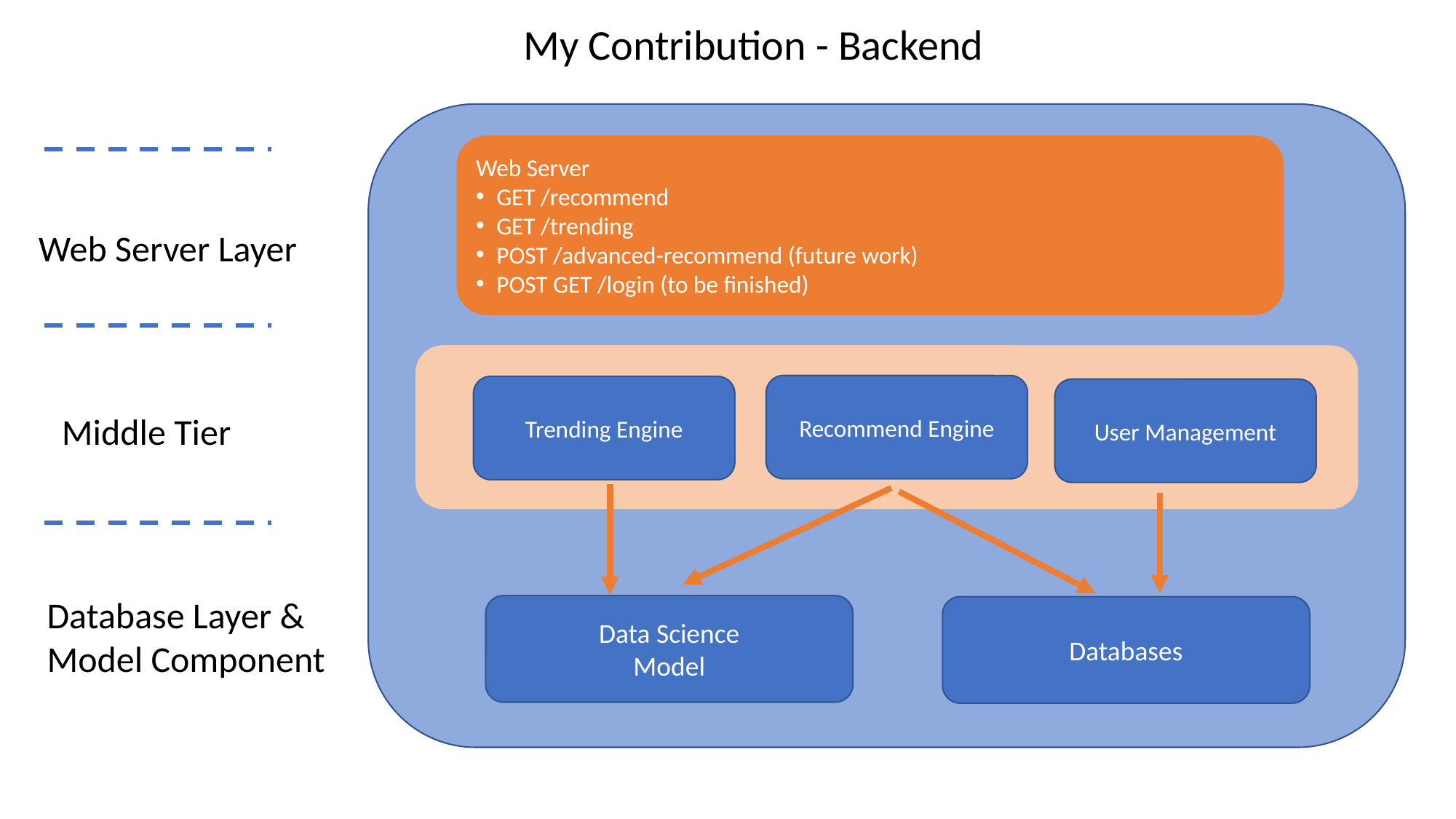

My Contribution - Backend

Web Server
GET /recommend
GET /trending
POST /advanced-recommend (future work)
POST GET /login (to be finished)
Web Server Layer

Recommend Engine
Trending Engine
User Management
Middle Tier
Database Layer &
Model Component
Data Science
Model
Databases